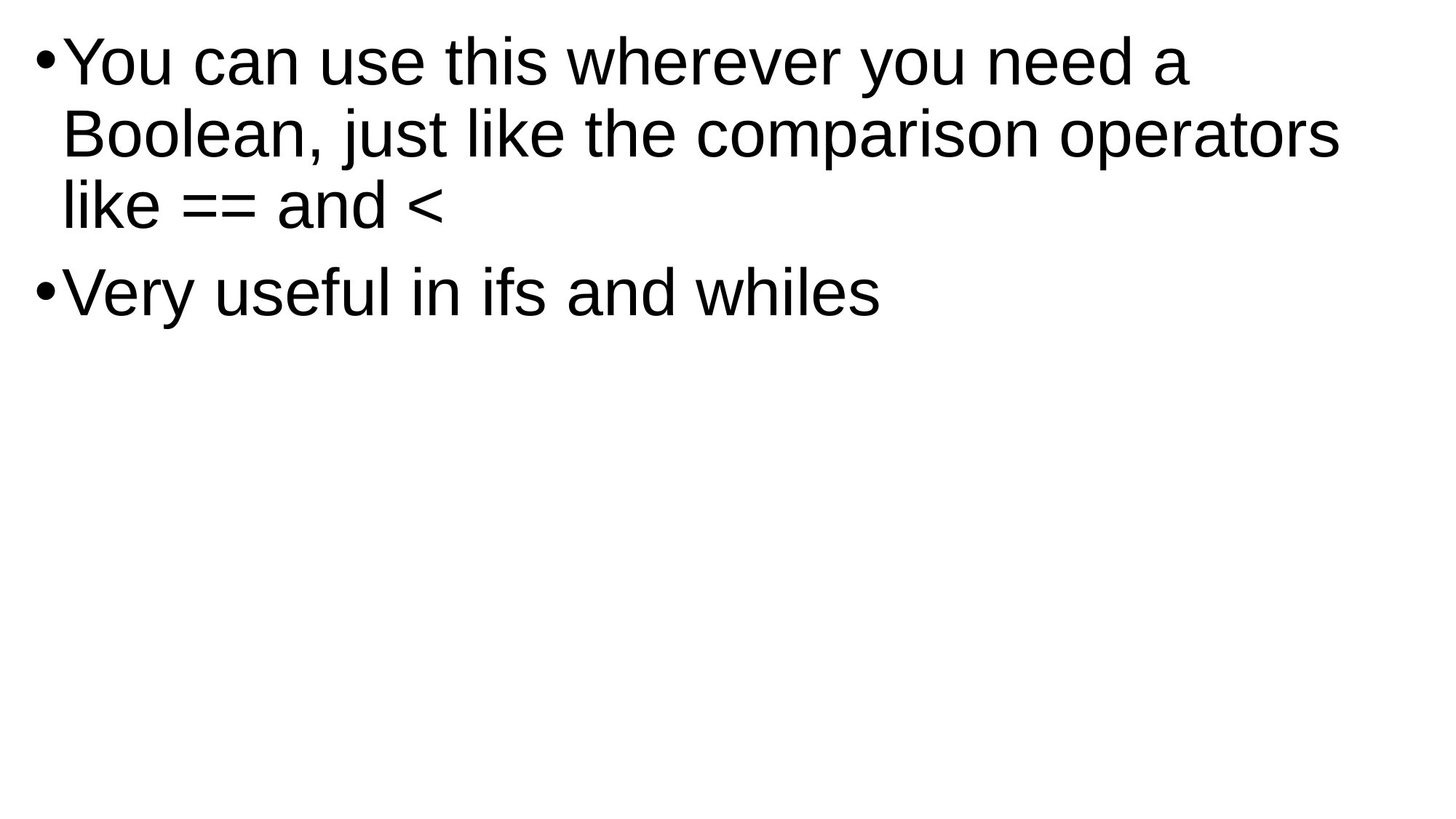

You can use this wherever you need a Boolean, just like the comparison operators like == and <
Very useful in ifs and whiles